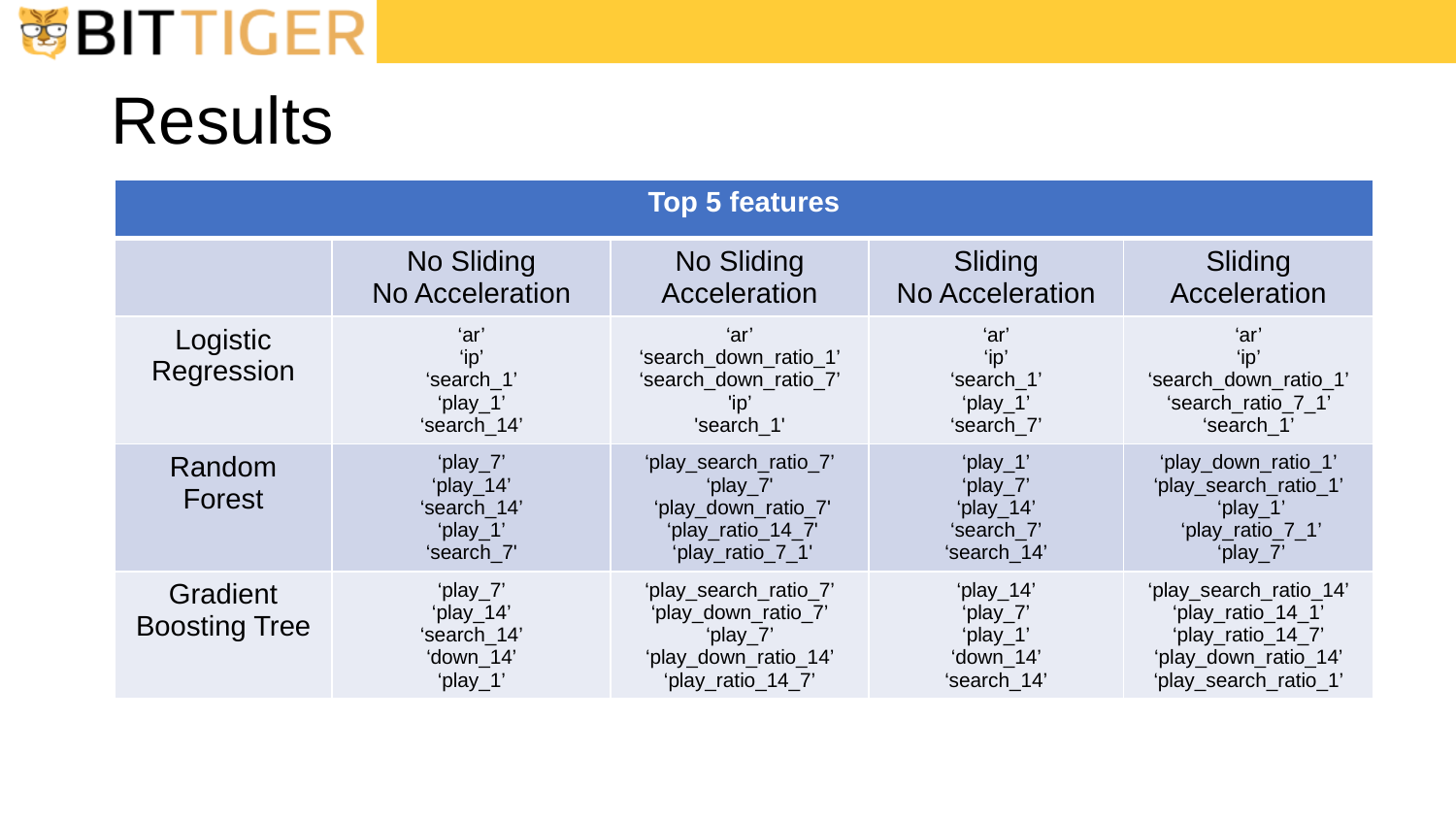

# Results
| Top 5 features |  |  |  |  |
| --- | --- | --- | --- | --- |
|  | No Sliding No Acceleration | No Sliding Acceleration | Sliding No Acceleration | Sliding Acceleration |
| Logistic Regression | ‘ar’ ‘ip’ ‘search\_1’ ‘play\_1’ ‘search\_14’ | ‘ar’ ‘search\_down\_ratio\_1’ ‘search\_down\_ratio\_7’ 'ip’ 'search\_1' | ‘ar’ ‘ip’ ‘search\_1’ ‘play\_1’ ‘search\_7’ | ‘ar’ ‘ip’ ‘search\_down\_ratio\_1’ ‘search\_ratio\_7\_1’ ‘search\_1’ |
| Random Forest | ‘play\_7’ ‘play\_14’ ‘search\_14’ ‘play\_1’ ‘search\_7' | ‘play\_search\_ratio\_7’ ‘play\_7' ‘play\_down\_ratio\_7' ‘play\_ratio\_14\_7' ‘play\_ratio\_7\_1' | ‘play\_1’ ‘play\_7’ ‘play\_14’ ‘search\_7’ ‘search\_14’ | ‘play\_down\_ratio\_1’ ‘play\_search\_ratio\_1’ ‘play\_1’ ‘play\_ratio\_7\_1’ ‘play\_7’ |
| Gradient Boosting Tree | ‘play\_7’ ‘play\_14’ ‘search\_14’ ‘down\_14’ ‘play\_1’ | ‘play\_search\_ratio\_7’ ‘play\_down\_ratio\_7’ ‘play\_7’ ‘play\_down\_ratio\_14’ ‘play\_ratio\_14\_7’ | ‘play\_14’ ‘play\_7’ ‘play\_1’ ‘down\_14’ ‘search\_14’ | ‘play\_search\_ratio\_14’ ‘play\_ratio\_14\_1’ ‘play\_ratio\_14\_7’ ‘play\_down\_ratio\_14’ ‘play\_search\_ratio\_1’ |